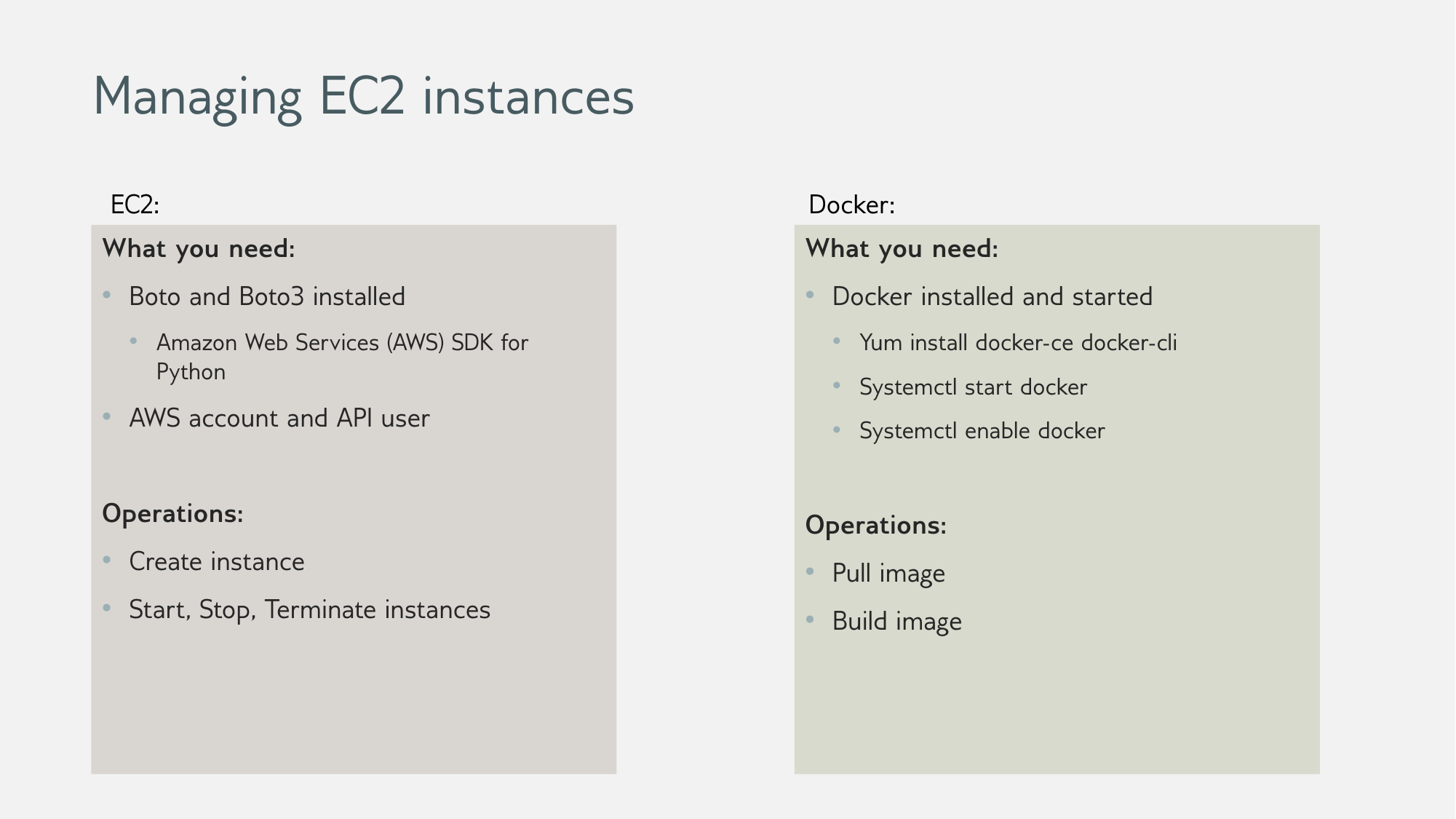

Managing EC2 instances
EC2:
Docker:
What you need:
Docker installed and started
Yum install docker-ce docker-cli
Systemctl start docker
Systemctl enable docker

Operations:
Pull image
Build image
What you need:
Boto and Boto3 installed
Amazon Web Services (AWS) SDK for Python
AWS account and API user

Operations:
Create instance
Start, Stop, Terminate instances